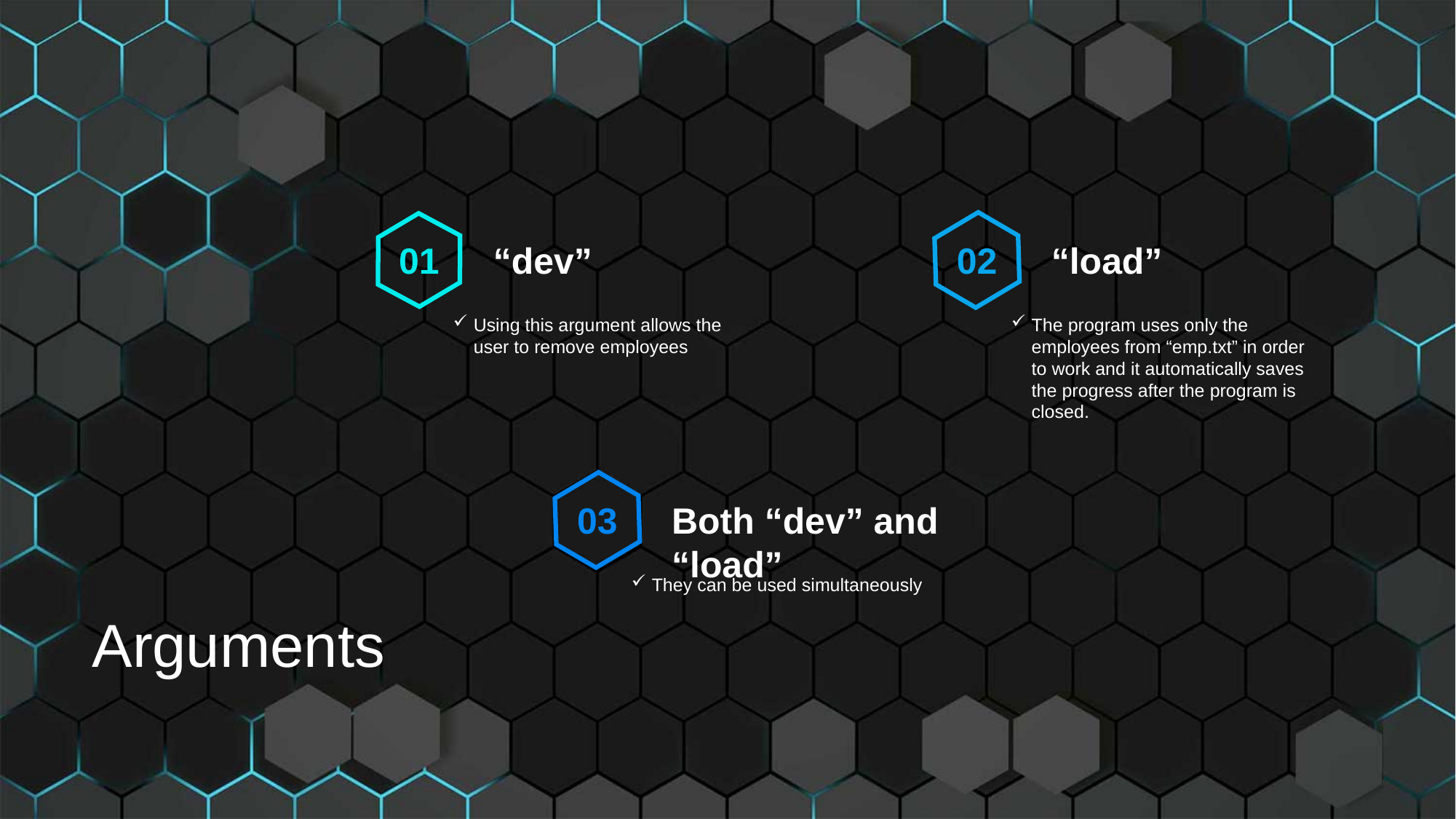

02
“load”
01
“dev”
The program uses only the employees from “emp.txt” in order to work and it automatically saves the progress after the program is closed.
Using this argument allows the user to remove employees

03
Both “dev” and “load”

They can be used simultaneously
Arguments